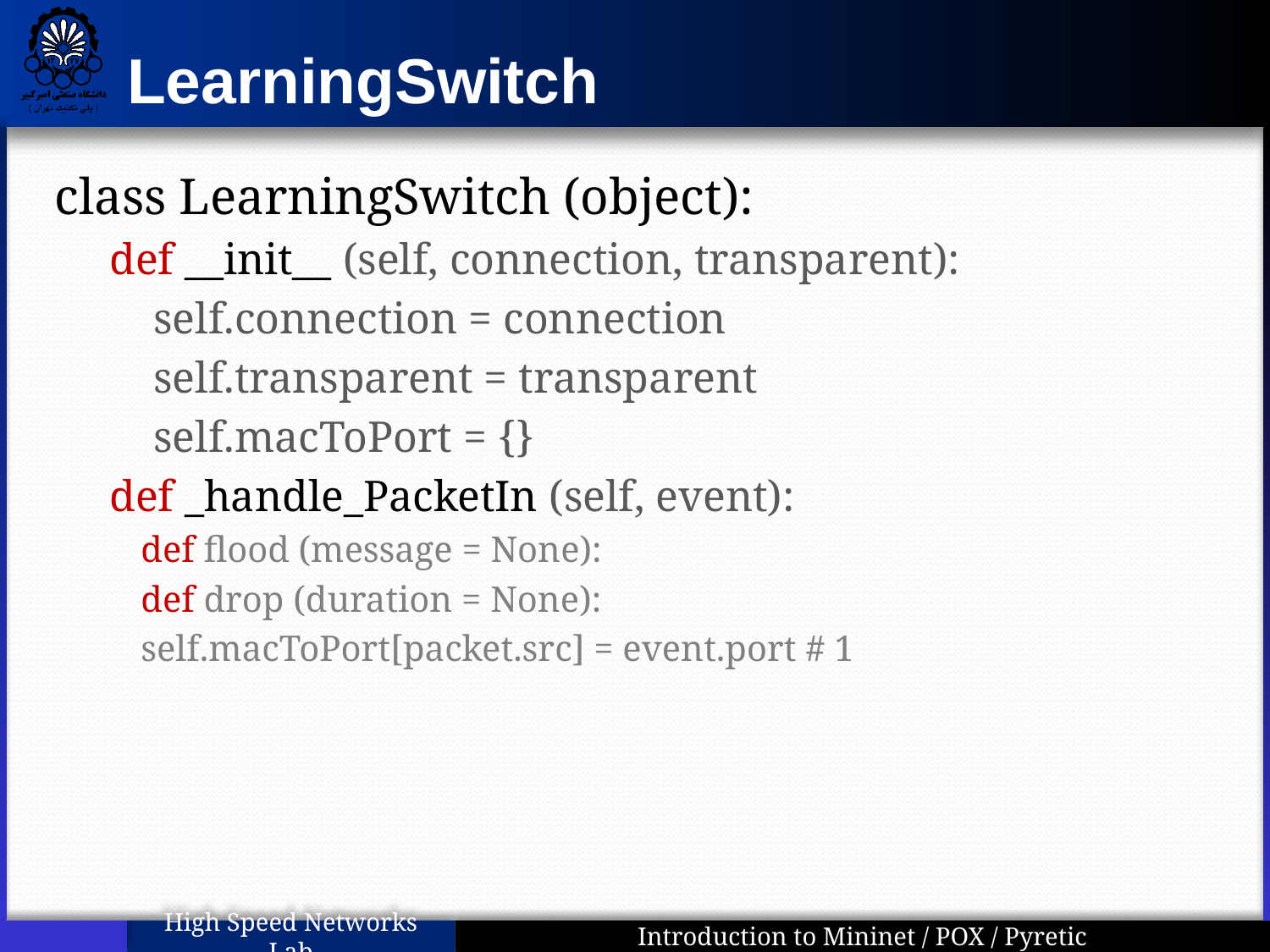

# LearningSwitch
class LearningSwitch (object):
def __init__ (self, connection, transparent):
    self.connection = connection
    self.transparent = transparent
    self.macToPort = {}
def _handle_PacketIn (self, event):
def flood (message = None):
def drop (duration = None):
self.macToPort[packet.src] = event.port # 1